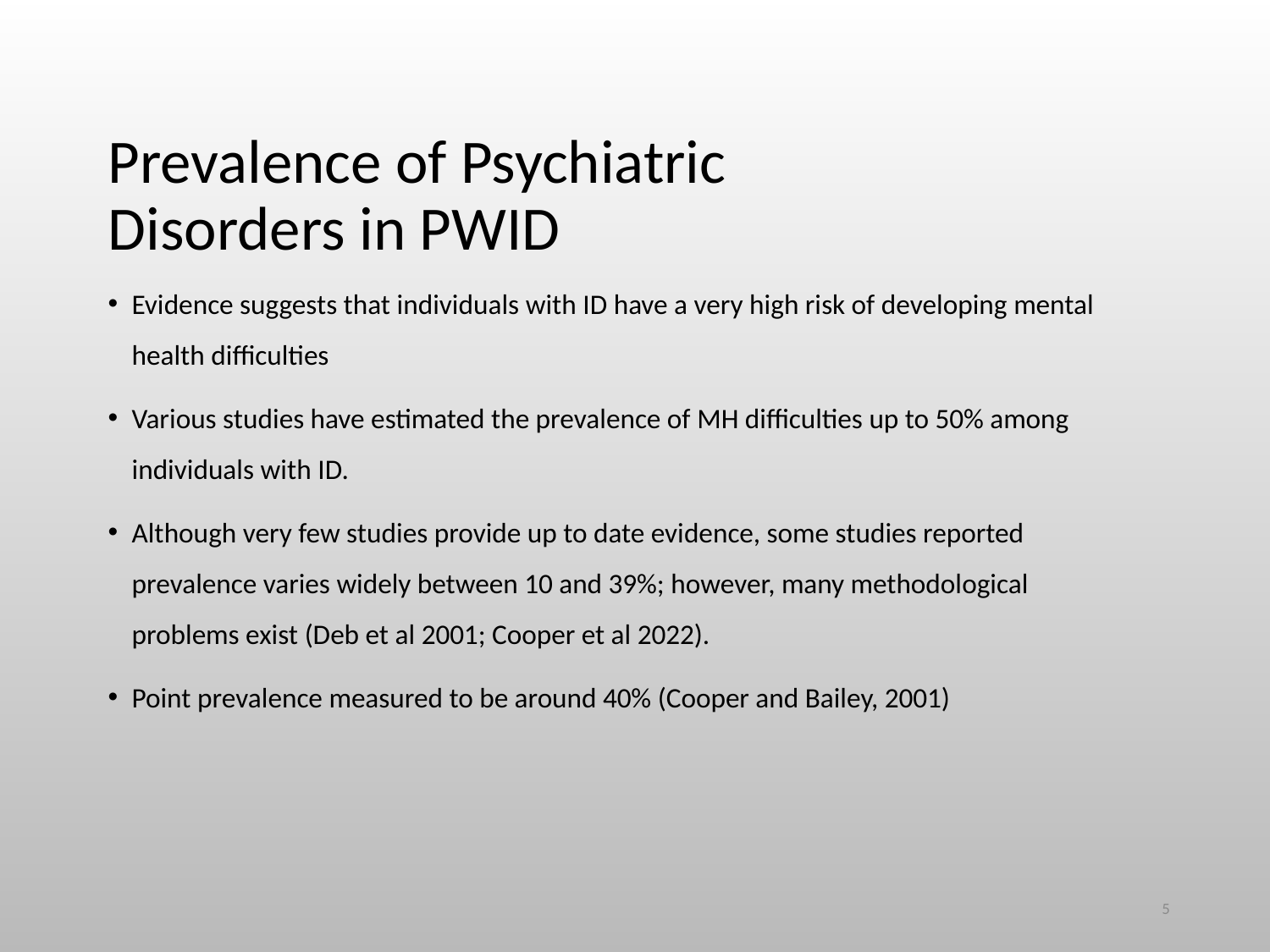

# Prevalence of Psychiatric Disorders in PWID
Evidence suggests that individuals with ID have a very high risk of developing mental health difficulties
Various studies have estimated the prevalence of MH difficulties up to 50% among individuals with ID.
Although very few studies provide up to date evidence, some studies reported prevalence varies widely between 10 and 39%; however, many methodological problems exist (Deb et al 2001; Cooper et al 2022).
Point prevalence measured to be around 40% (Cooper and Bailey, 2001)
5